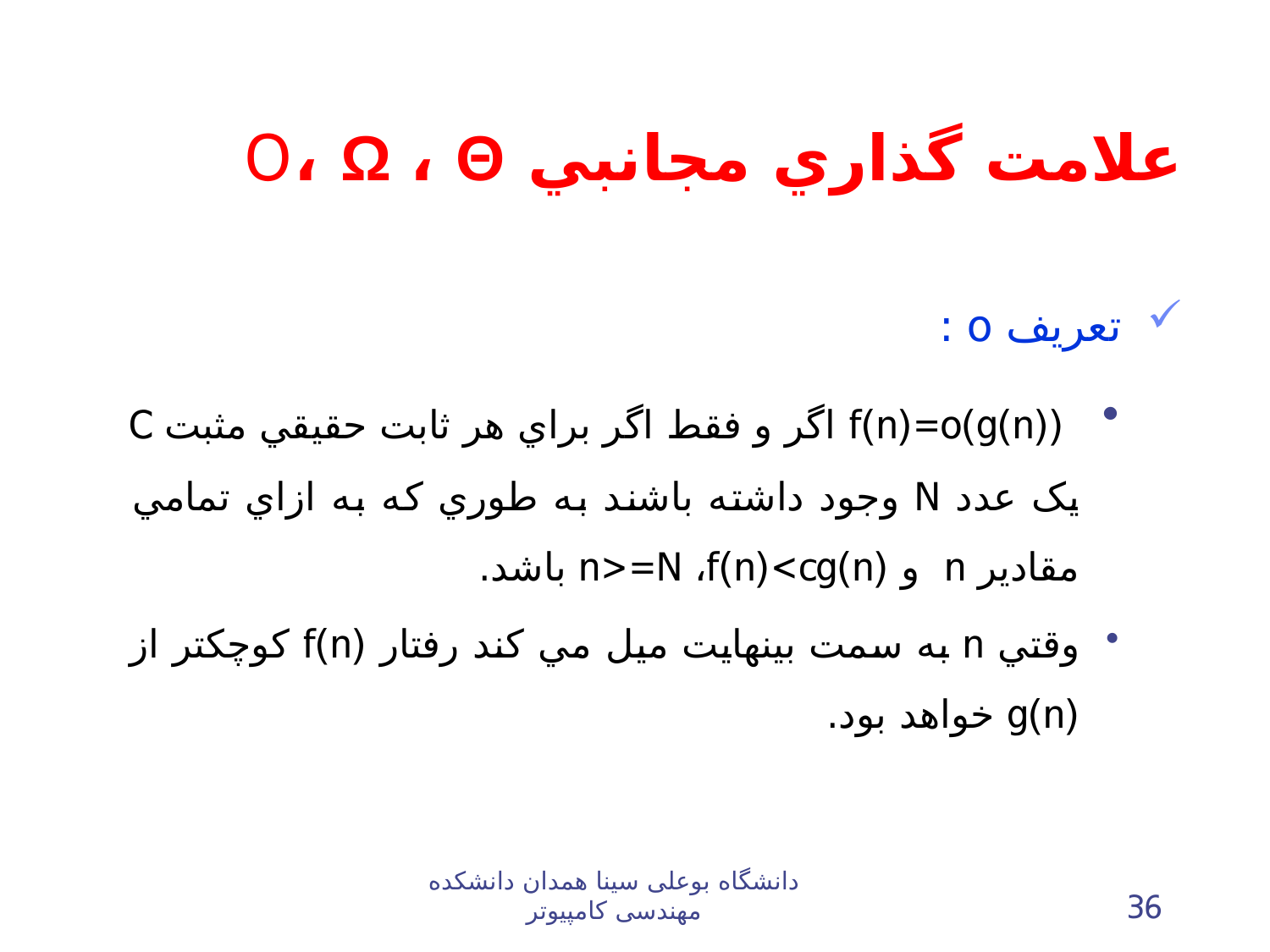

# علامت گذاري مجانبي O، Ω ، Θ
 تعريف o :
 f(n)=o(g(n)) اگر و فقط اگر براي هر ثابت حقيقي مثبت C يک عدد N وجود داشته باشند به طوري که به ازاي تمامي مقادير n  و n>=N ،f(n)<cg(n) باشد.
وقتي n به سمت بينهايت ميل مي کند رفتار f(n) کوچکتر از g(n) خواهد بود.

دانشگاه بوعلی سینا همدان دانشکده مهندسی کامپيوتر
36